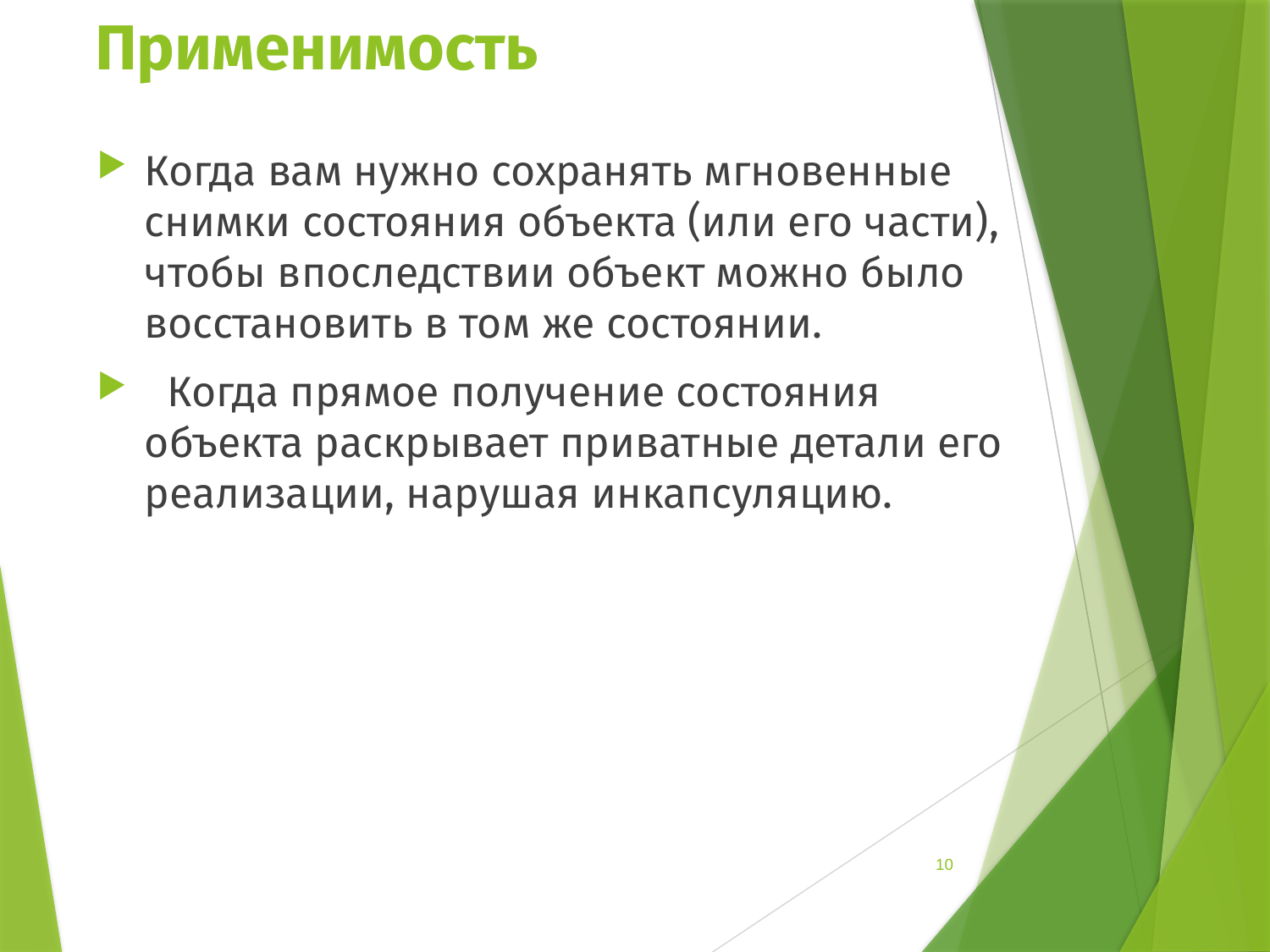

# Применимость
Когда вам нужно сохранять мгновенные снимки состояния объекта (или его части), чтобы впоследствии объект можно было восстановить в том же состоянии.
  Когда прямое получение состояния объекта раскрывает приватные детали его реализации, нарушая инкапсуляцию.
10